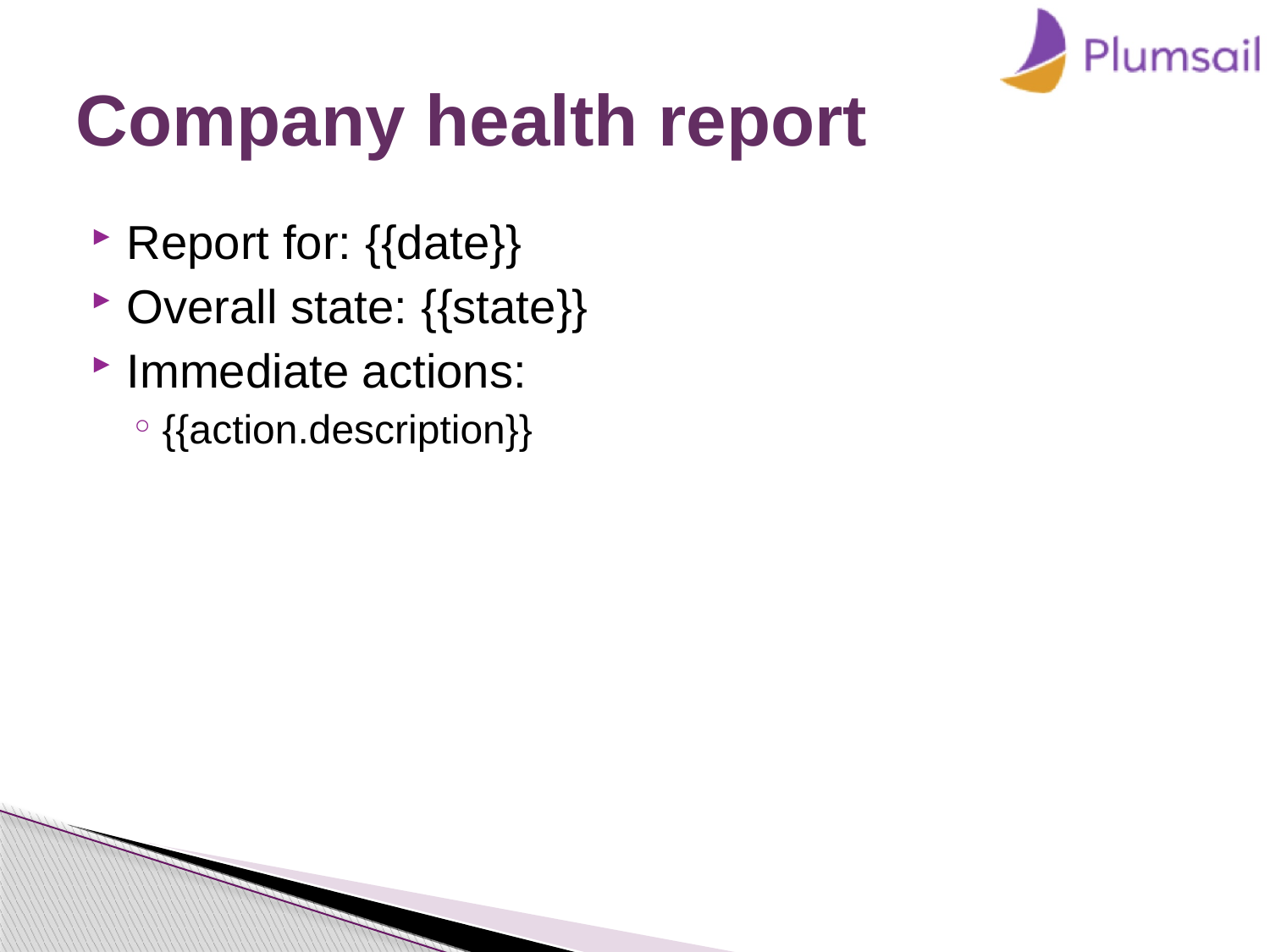

# Company health report
Report for: {{date}}
Overall state: {{state}}
Immediate actions:
{{action.description}}